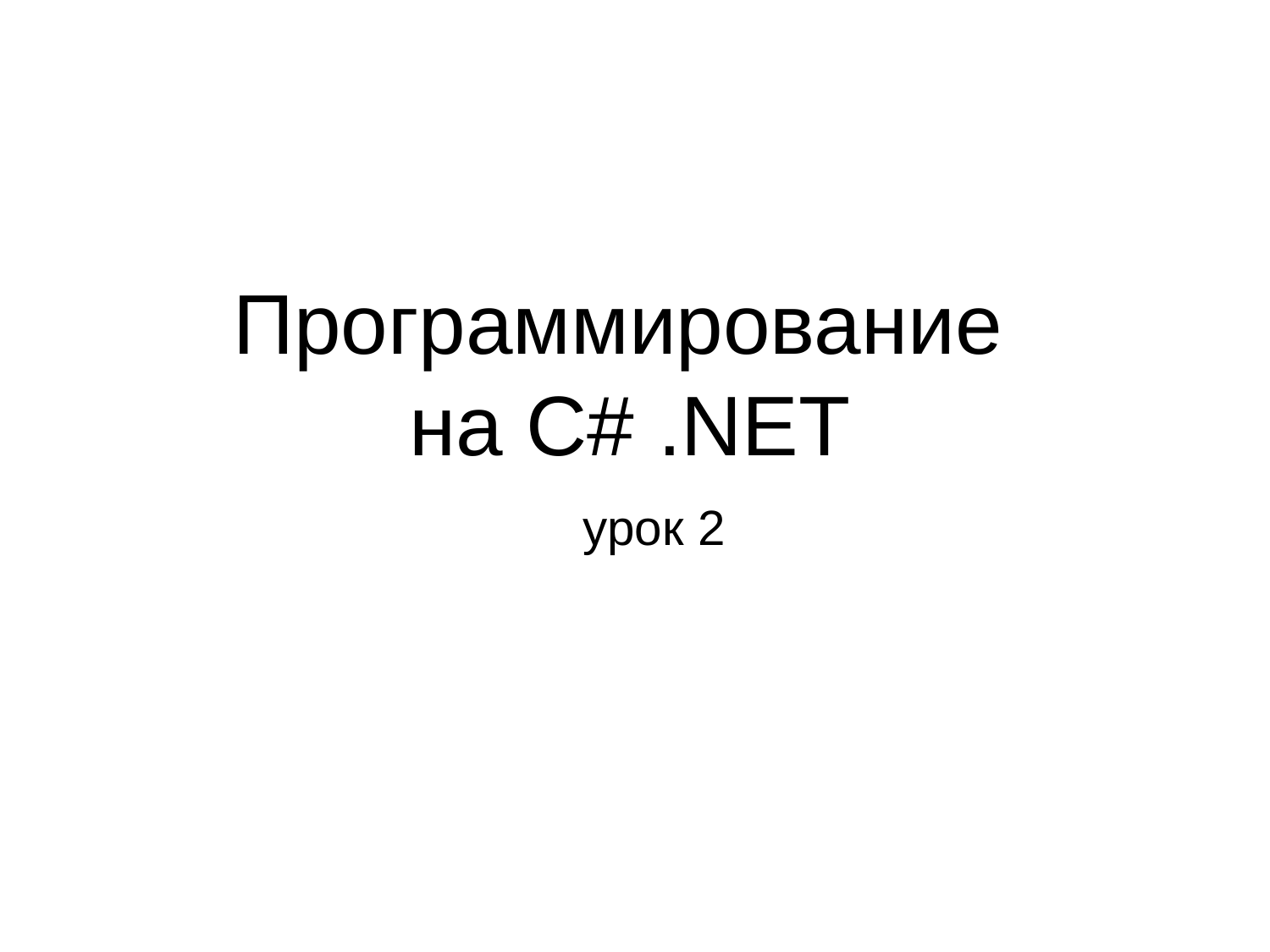

# Программирование на C# .NET
урок 2